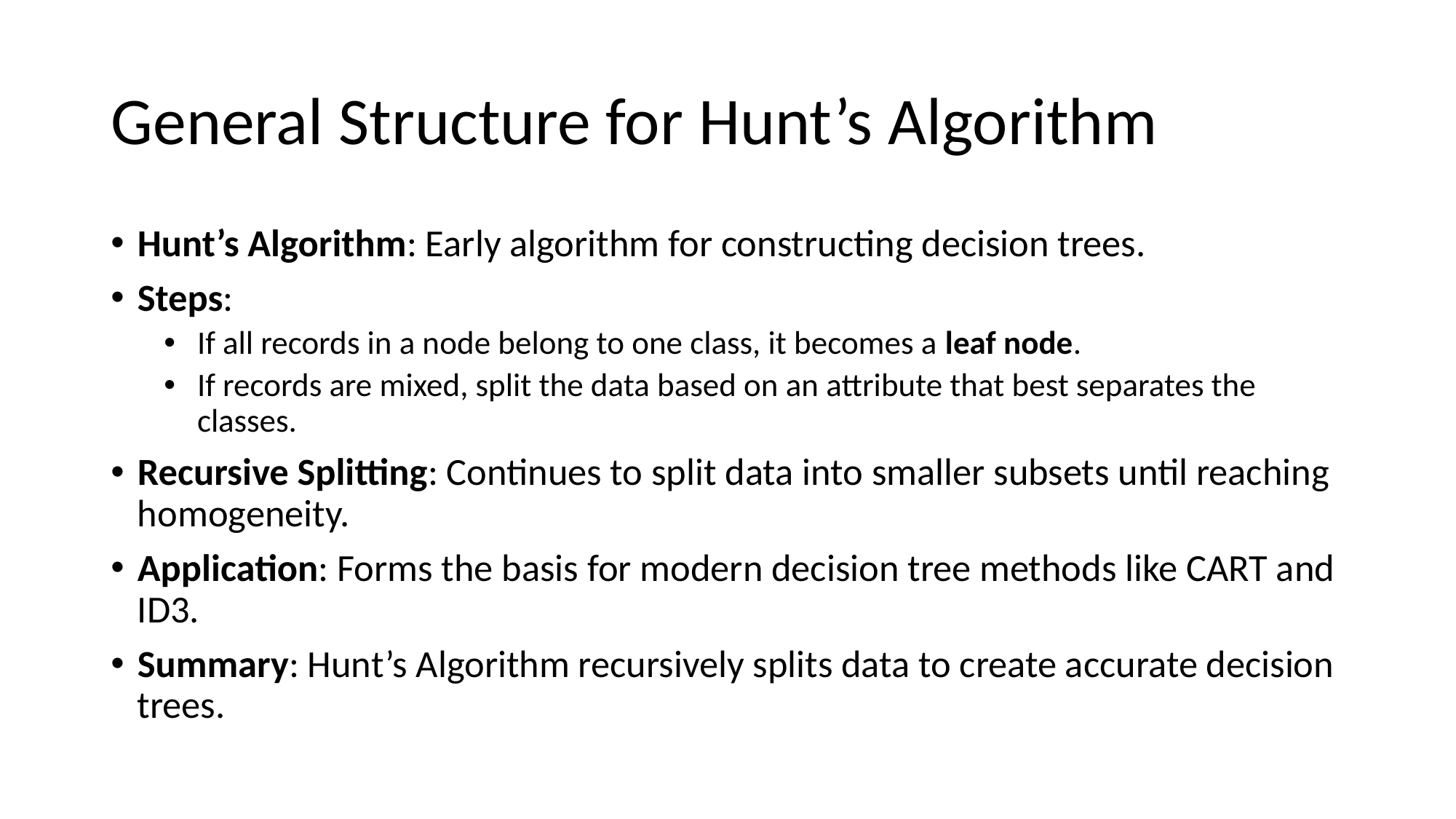

# General Structure for Hunt’s Algorithm
Hunt’s Algorithm: Early algorithm for constructing decision trees.
Steps:
If all records in a node belong to one class, it becomes a leaf node.
If records are mixed, split the data based on an attribute that best separates the classes.
Recursive Splitting: Continues to split data into smaller subsets until reaching homogeneity.
Application: Forms the basis for modern decision tree methods like CART and ID3.
Summary: Hunt’s Algorithm recursively splits data to create accurate decision trees.